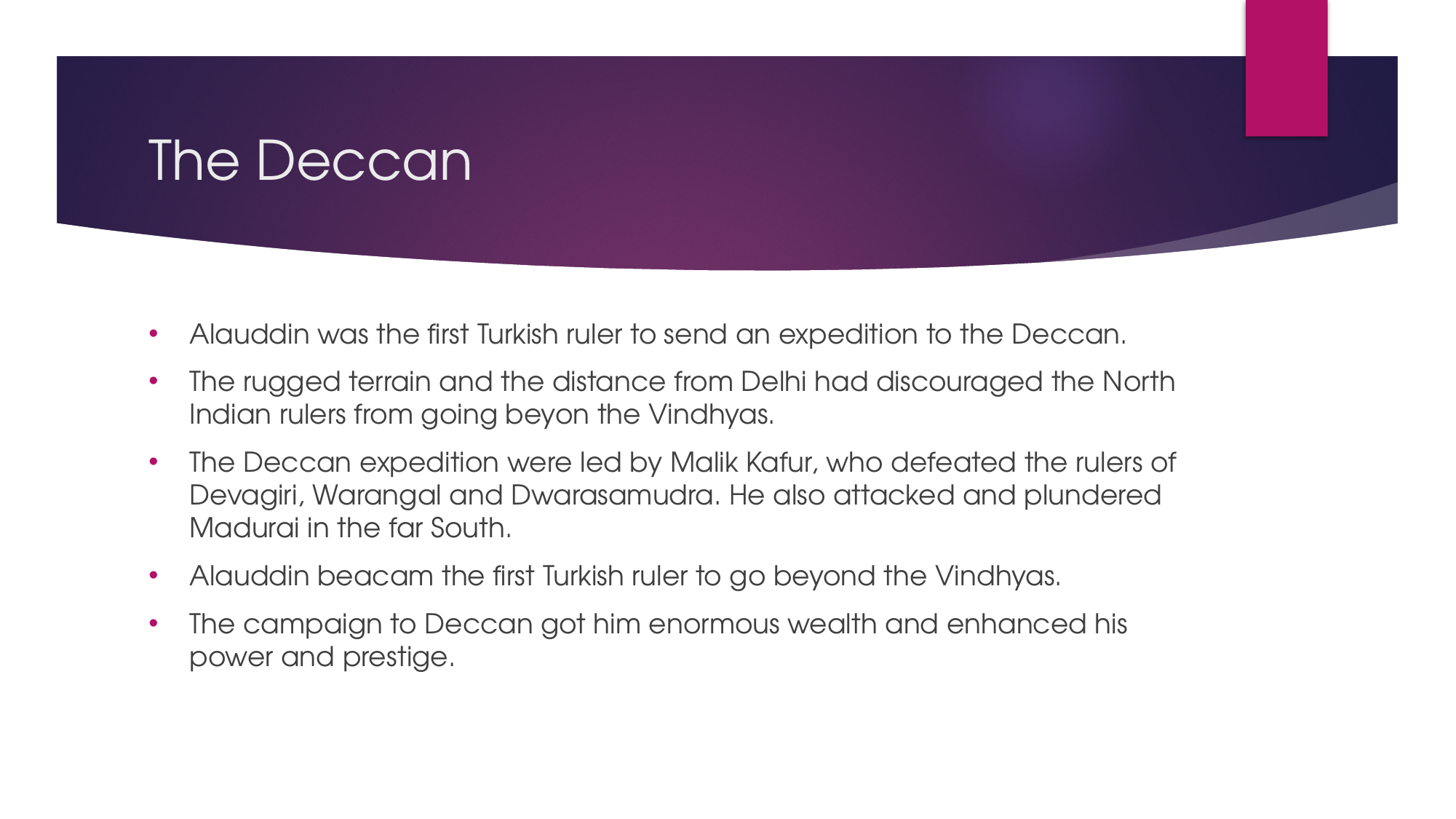

# The Deccan
Alauddin was the first Turkish ruler to send an expedition to the Deccan.
The rugged terrain and the distance from Delhi had discouraged the North Indian rulers from going beyon the Vindhyas.
The Deccan expedition were led by Malik Kafur, who defeated the rulers of Devagiri, Warangal and Dwarasamudra. He also attacked and plundered Madurai in the far South.
Alauddin beacam the first Turkish ruler to go beyond the Vindhyas.
The campaign to Deccan got him enormous wealth and enhanced his power and prestige.